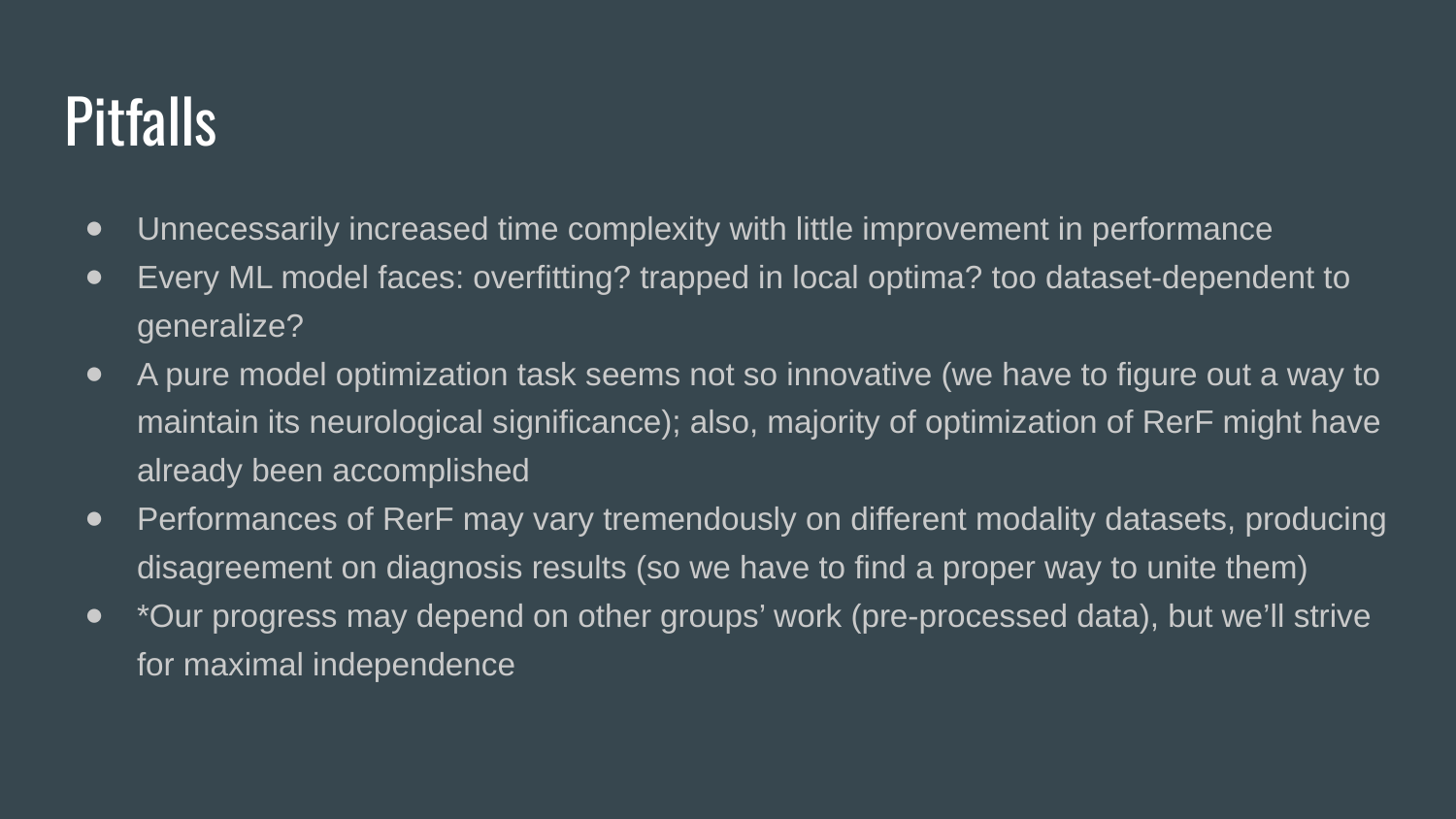

# Pitfalls
Unnecessarily increased time complexity with little improvement in performance
Every ML model faces: overfitting? trapped in local optima? too dataset-dependent to generalize?
A pure model optimization task seems not so innovative (we have to figure out a way to maintain its neurological significance); also, majority of optimization of RerF might have already been accomplished
Performances of RerF may vary tremendously on different modality datasets, producing disagreement on diagnosis results (so we have to find a proper way to unite them)
*Our progress may depend on other groups’ work (pre-processed data), but we’ll strive for maximal independence